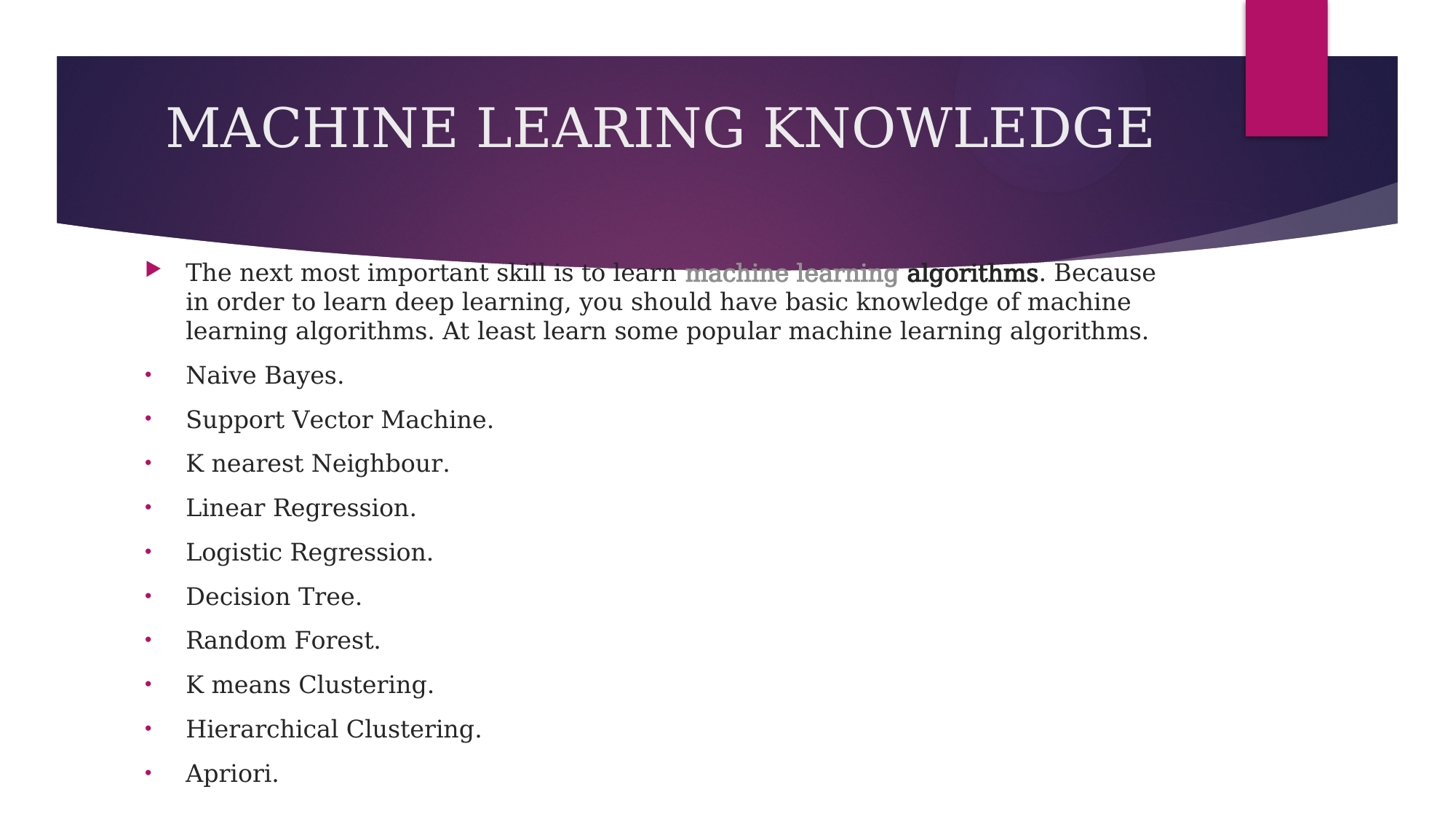

# MACHINE LEARING KNOWLEDGE
The next most important skill is to learn machine learning algorithms. Because in order to learn deep learning, you should have basic knowledge of machine learning algorithms. At least learn some popular machine learning algorithms.
Naive Bayes.
Support Vector Machine.
K nearest Neighbour.
Linear Regression.
Logistic Regression.
Decision Tree.
Random Forest.
K means Clustering.
Hierarchical Clustering.
Apriori.